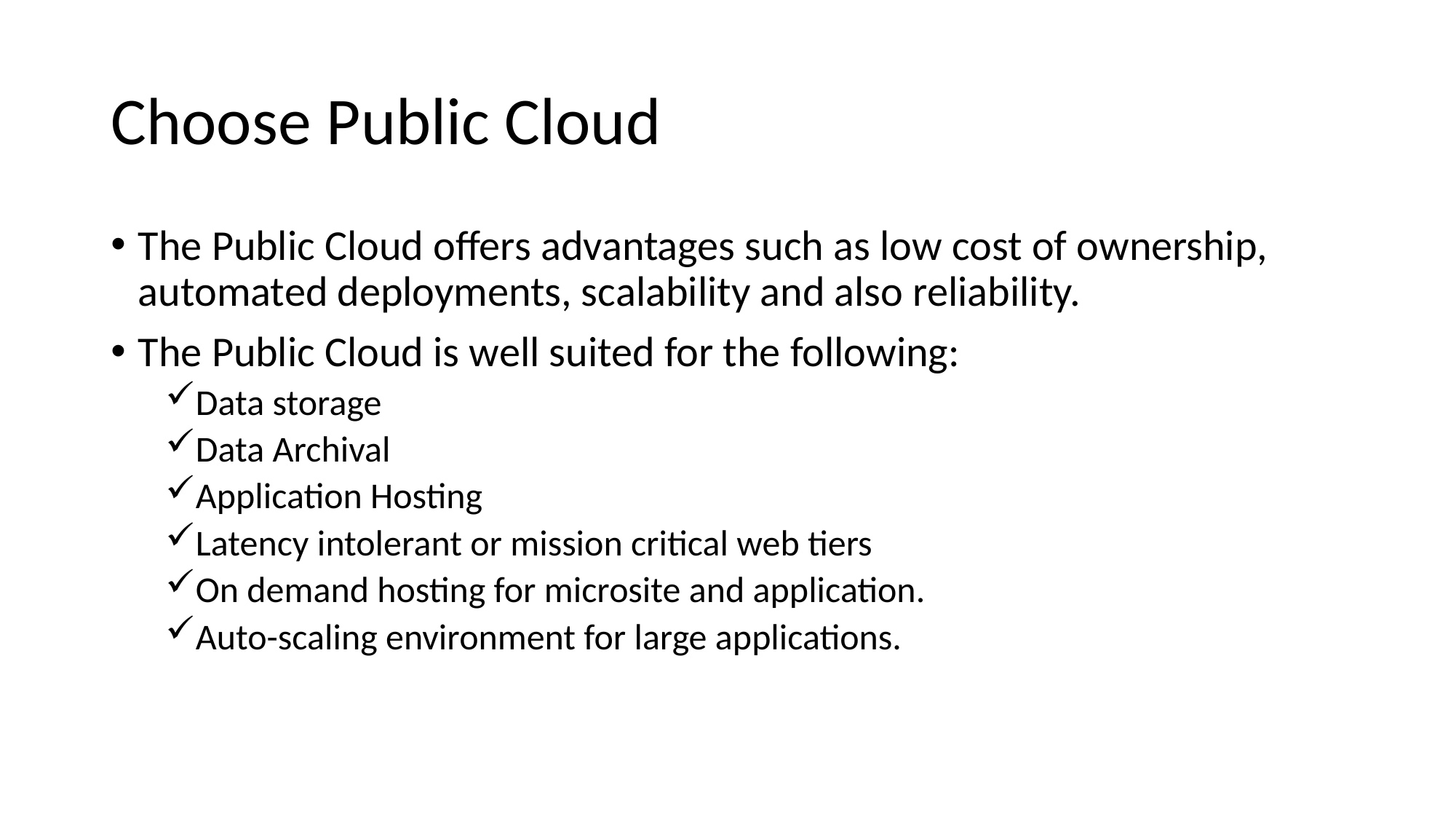

# Choose Public Cloud
The Public Cloud offers advantages such as low cost of ownership, automated deployments, scalability and also reliability.
The Public Cloud is well suited for the following:
Data storage
Data Archival
Application Hosting
Latency intolerant or mission critical web tiers
On demand hosting for microsite and application.
Auto-scaling environment for large applications.